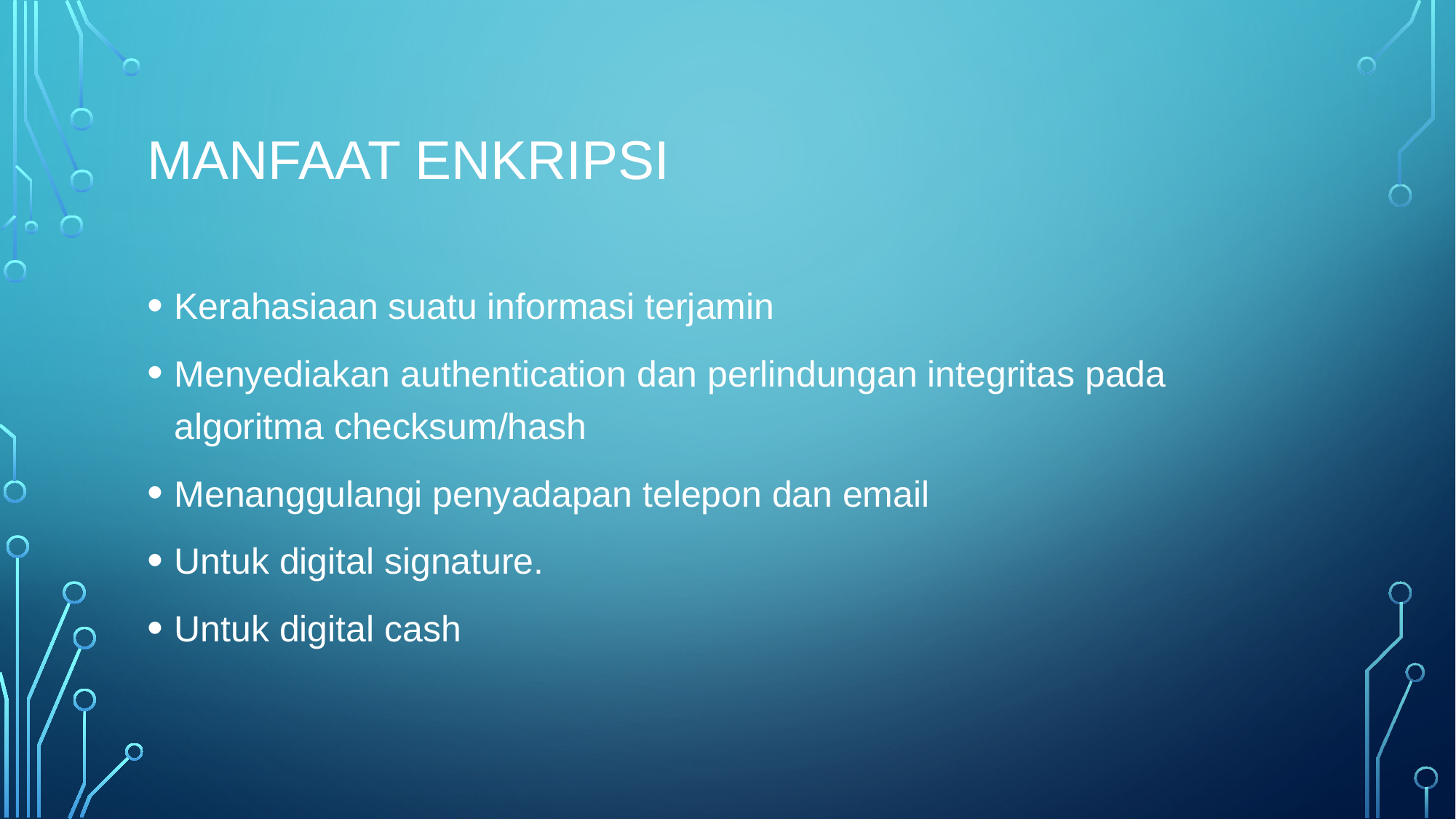

# Manfaat Enkripsi
Kerahasiaan suatu informasi terjamin
Menyediakan authentication dan perlindungan integritas pada algoritma checksum/hash
Menanggulangi penyadapan telepon dan email
Untuk digital signature.
Untuk digital cash